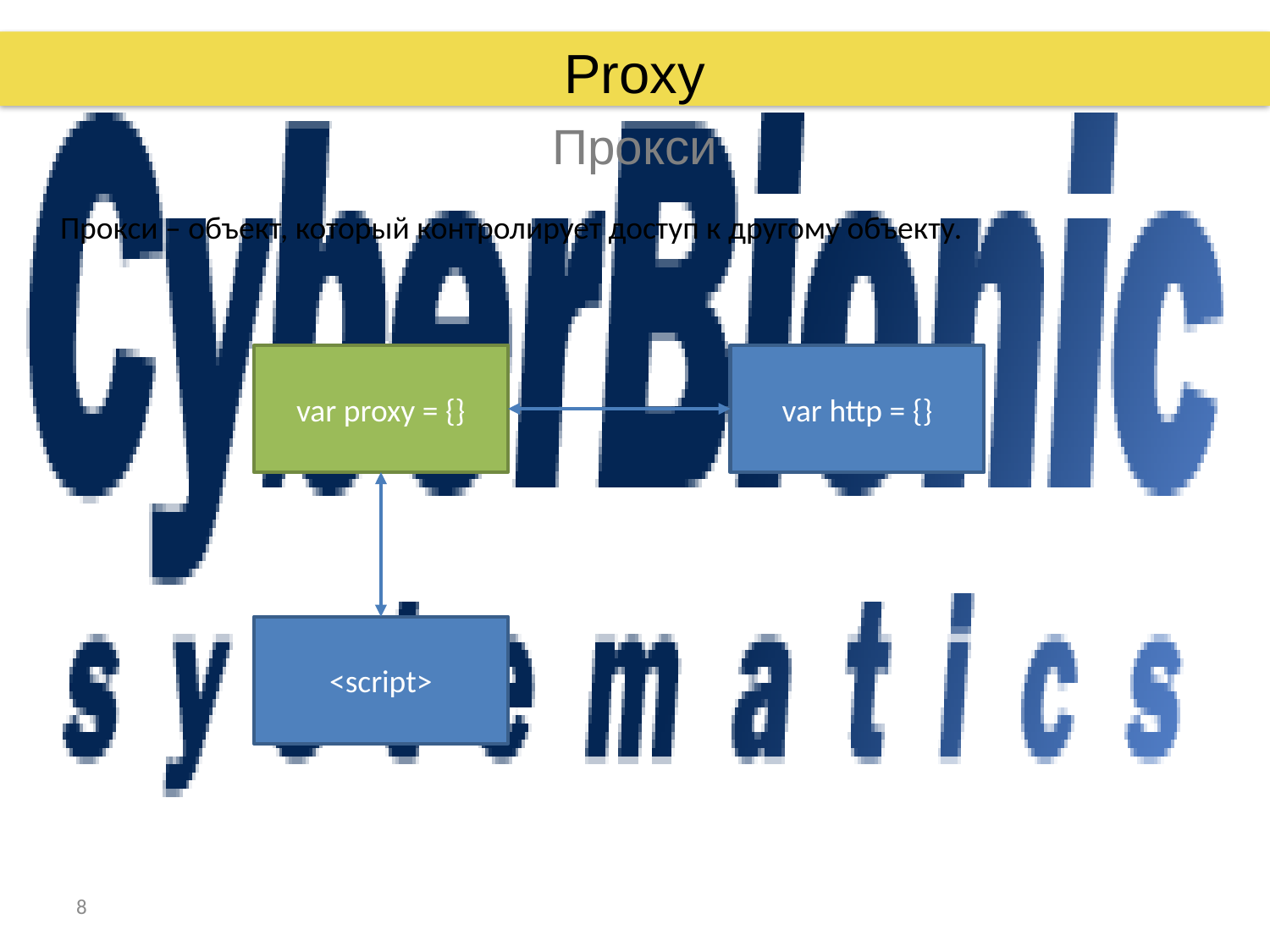

Proxy
Прокси

Прокси – объект, который контролирует доступ к другому объекту.

var proxy = {}
var http = {}
<script>
8